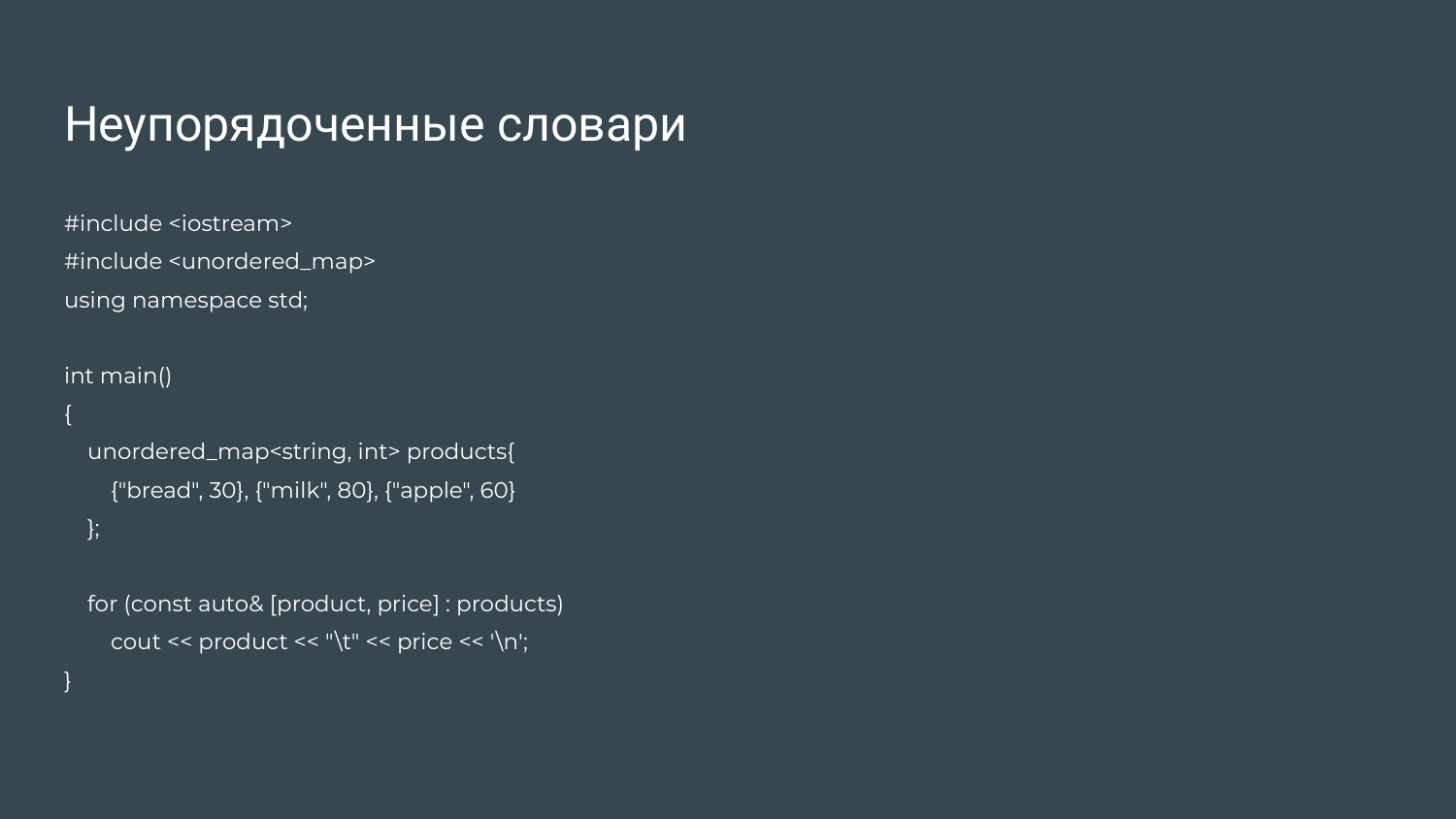

# Неупорядоченные словари
#include <iostream>
#include <unordered_map>
using namespace std;

int main()
{
    unordered_map<string, int> products{
        {"bread", 30}, {"milk", 80}, {"apple", 60}
    };

    for (const auto& [product, price] : products)
        cout << product << "\t" << price << '\n';
}